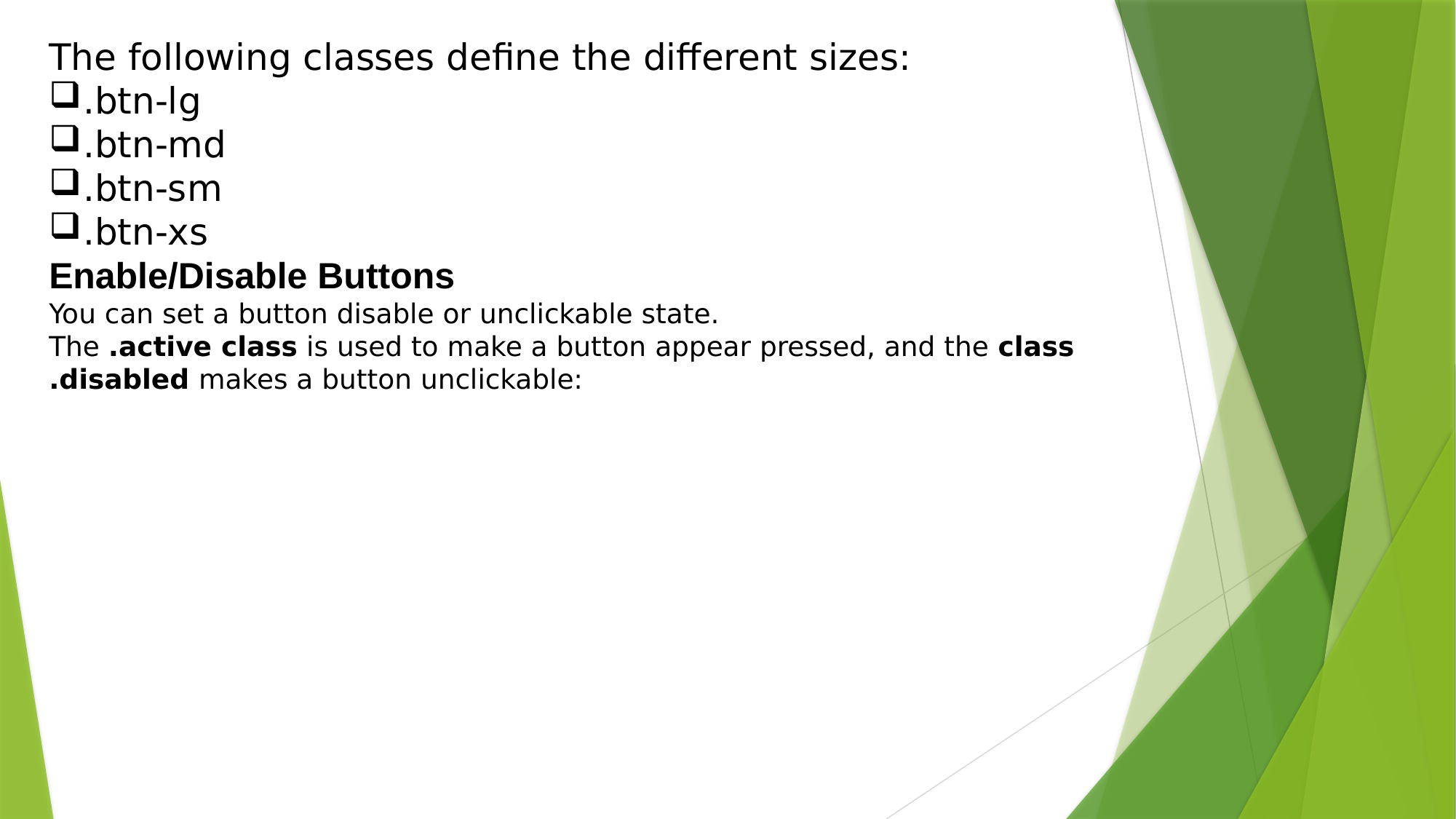

The following classes define the different sizes:
.btn-lg
.btn-md
.btn-sm
.btn-xs
Enable/Disable Buttons
You can set a button disable or unclickable state.
The .active class is used to make a button appear pressed, and the class .disabled makes a button unclickable: